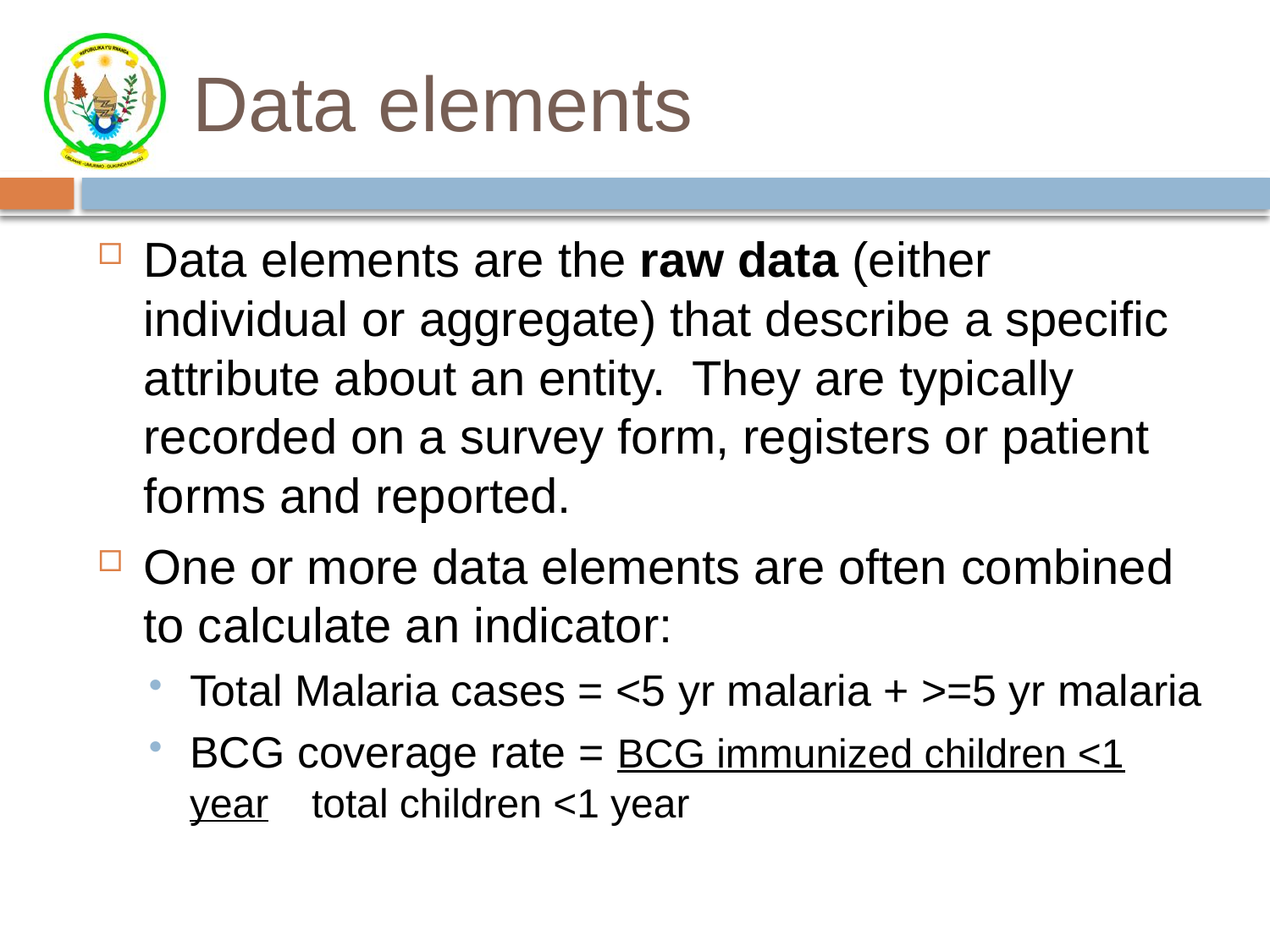

# Data elements
Data elements are the raw data (either individual or aggregate) that describe a specific attribute about an entity.  They are typically recorded on a survey form, registers or patient forms and reported.
One or more data elements are often combined to calculate an indicator:
Total Malaria cases = <5 yr malaria + >=5 yr malaria
BCG coverage rate = BCG immunized children <1 year 					total children <1 year